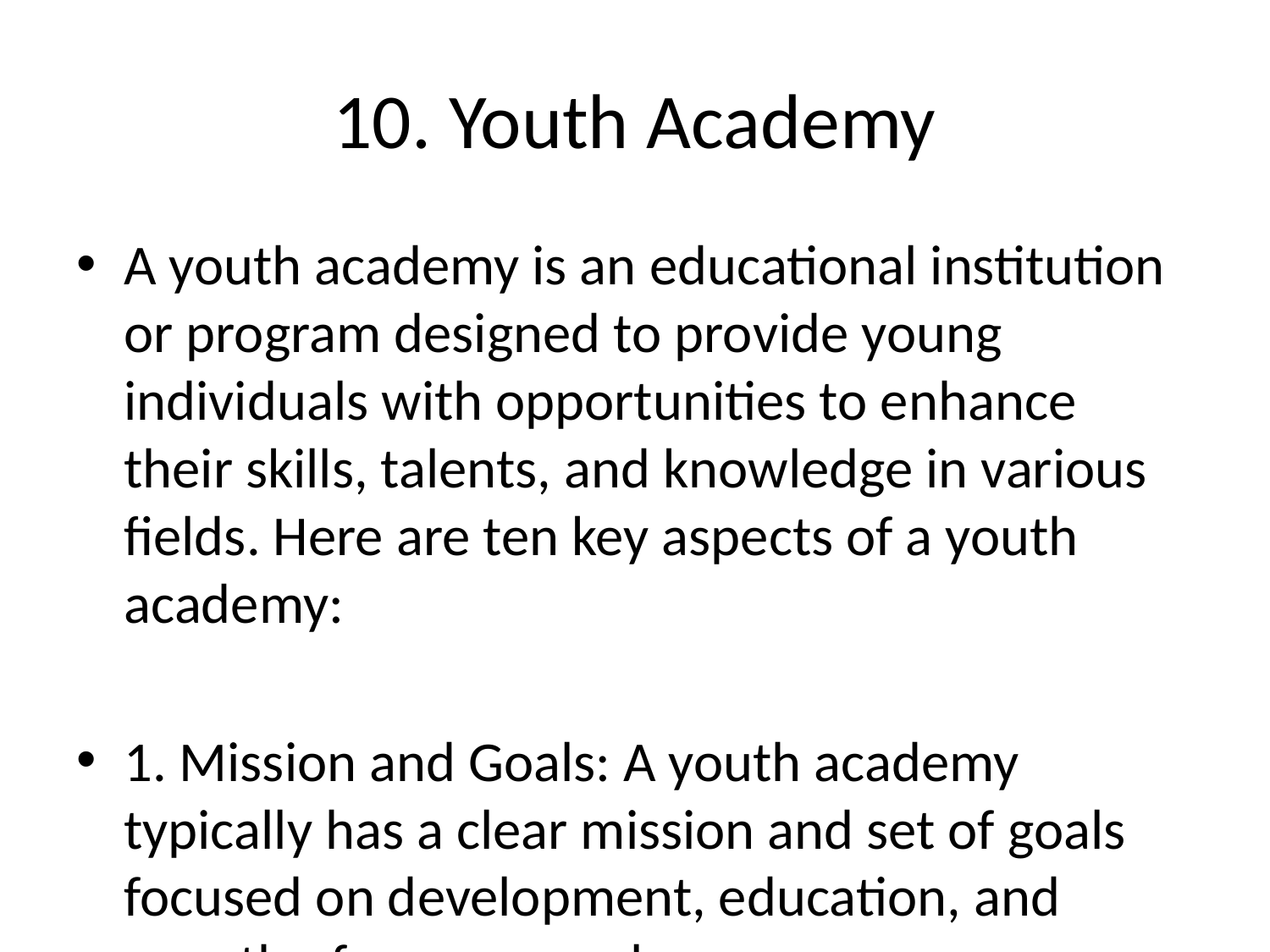

# 10. Youth Academy
A youth academy is an educational institution or program designed to provide young individuals with opportunities to enhance their skills, talents, and knowledge in various fields. Here are ten key aspects of a youth academy:

1. Mission and Goals: A youth academy typically has a clear mission and set of goals focused on development, education, and growth of young people.

2. Curriculum: Youth academies offer a structured curriculum that includes a combination of academic subjects, life skills, extracurricular activities, and specialized training programs tailored to the needs and interests of young students.

3. Age Range: Youth academies usually cater to students in a specific age range, such as children and teenagers between the ages of 5 to 18 years old.

4. Focus Areas: Youth academies may specialize in various focus areas such as arts, sports, leadership, STEM (Science, Technology, Engineering, and Mathematics), entrepreneurship, or social sciences.

5. Experienced Staff: A youth academy typically employs qualified and experienced teachers, coaches, mentors, and counselors to provide guidance and support to young individuals.

6. Facilities: Youth academies often have modern facilities, equipment, and resources to support learning, training, and extracurricular activities.

7. Mentorship and Support: Many youth academies offer mentorship programs and support services to help students navigate personal, academic, and career challenges.

8. Community Engagement: Youth academies may engage with the local community through partnerships, volunteer opportunities, community service projects, and outreach programs.

9. Enrichment Opportunities: Youth academies provide enriching experiences such as field trips, guest lectures, workshops, competitions, and events to broaden students' horizons.

10. Alumni Network: Some youth academies maintain an active alumni network to keep former students connected, provide career support, and foster a sense of community among graduates.

Overall, a youth academy serves as a nurturing environment where young individuals can explore their interests, develop their talents, build meaningful relationships, and acquire the skills necessary to succeed in their future endeavors.